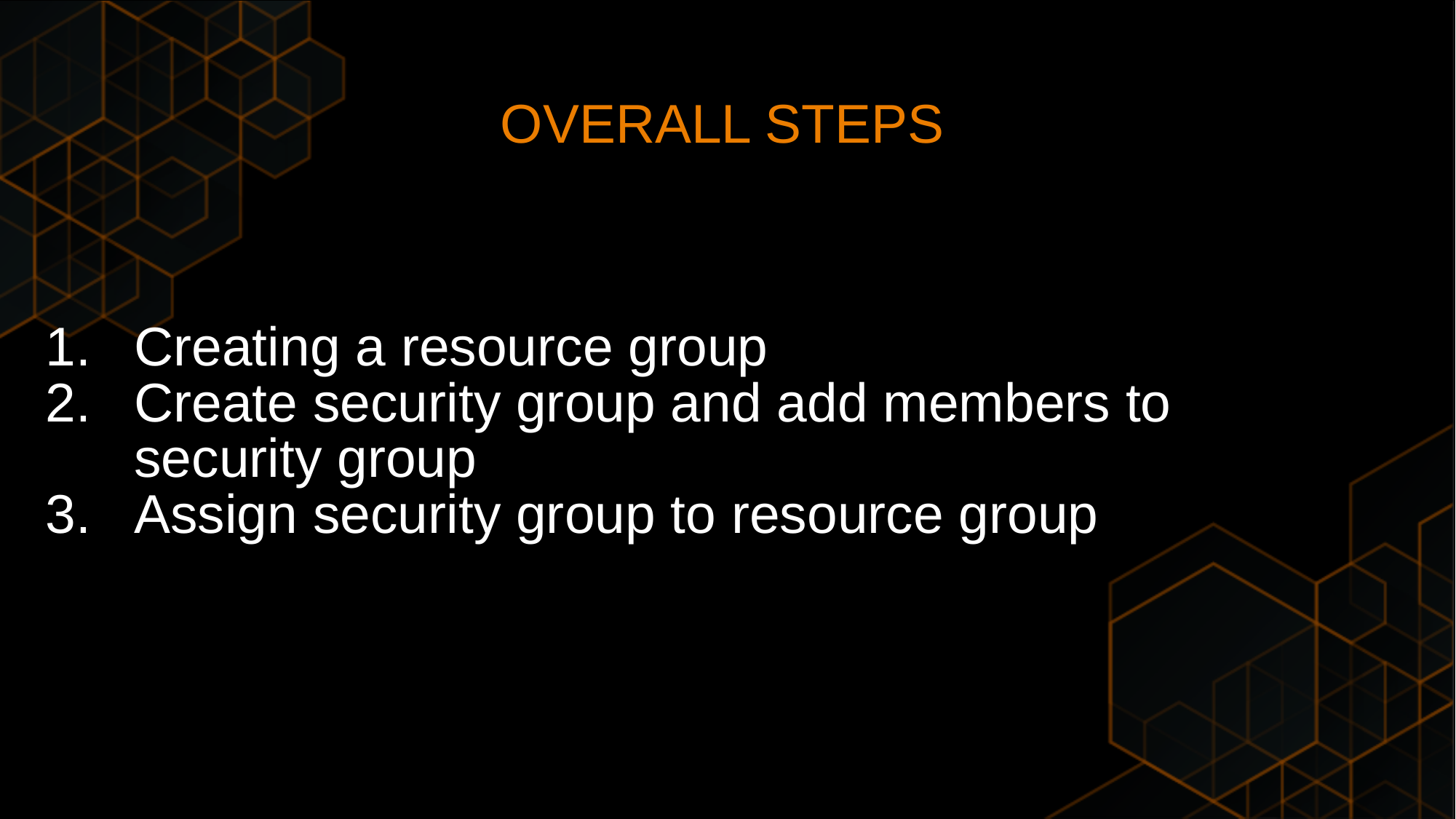

OVERALL STEPS
Creating a resource group
Create security group and add members to security group
Assign security group to resource group